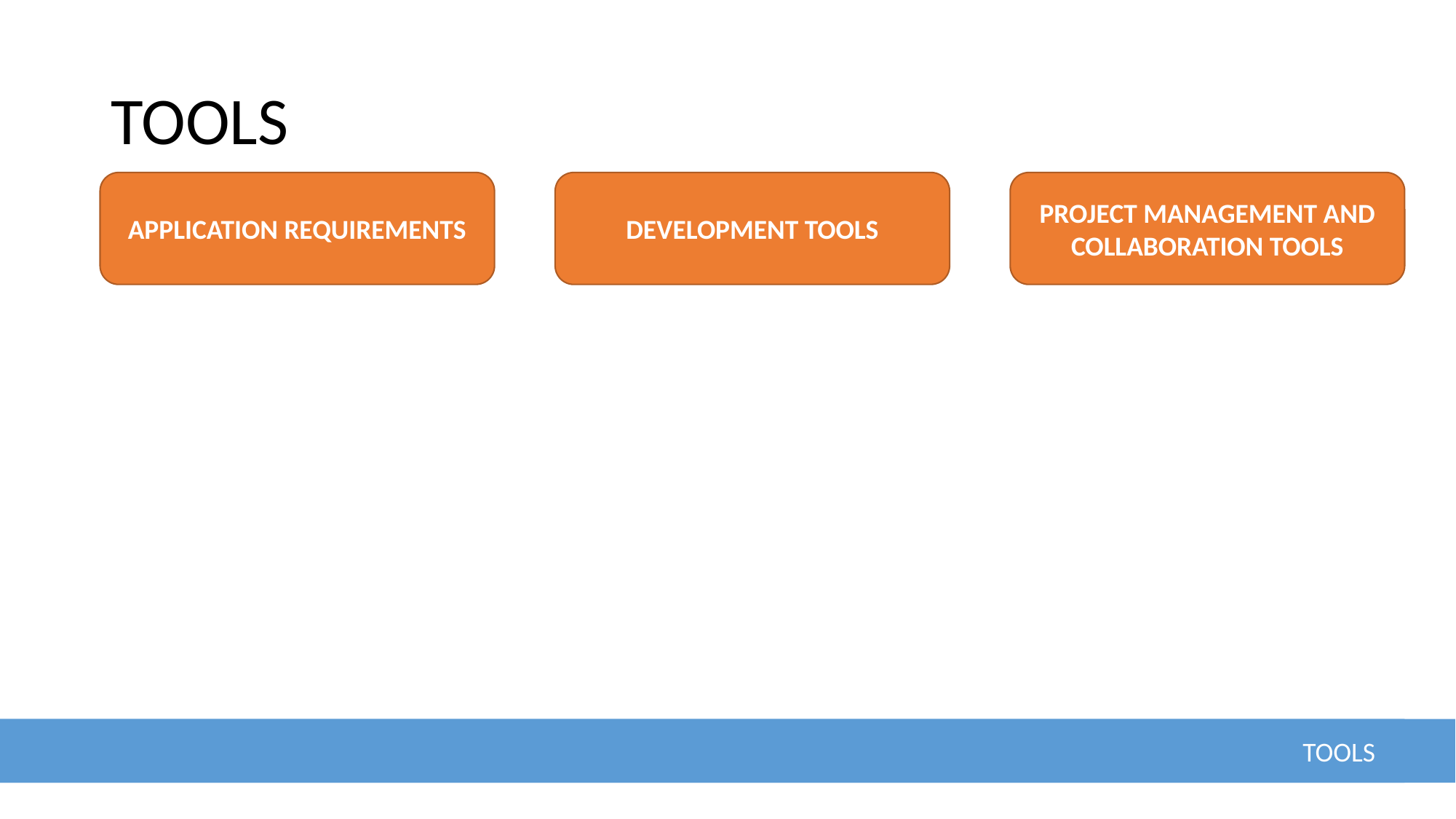

# TOOLS
APPLICATION REQUIREMENTS
DEVELOPMENT TOOLS
PROJECT MANAGEMENT AND COLLABORATION TOOLS

TOOLS